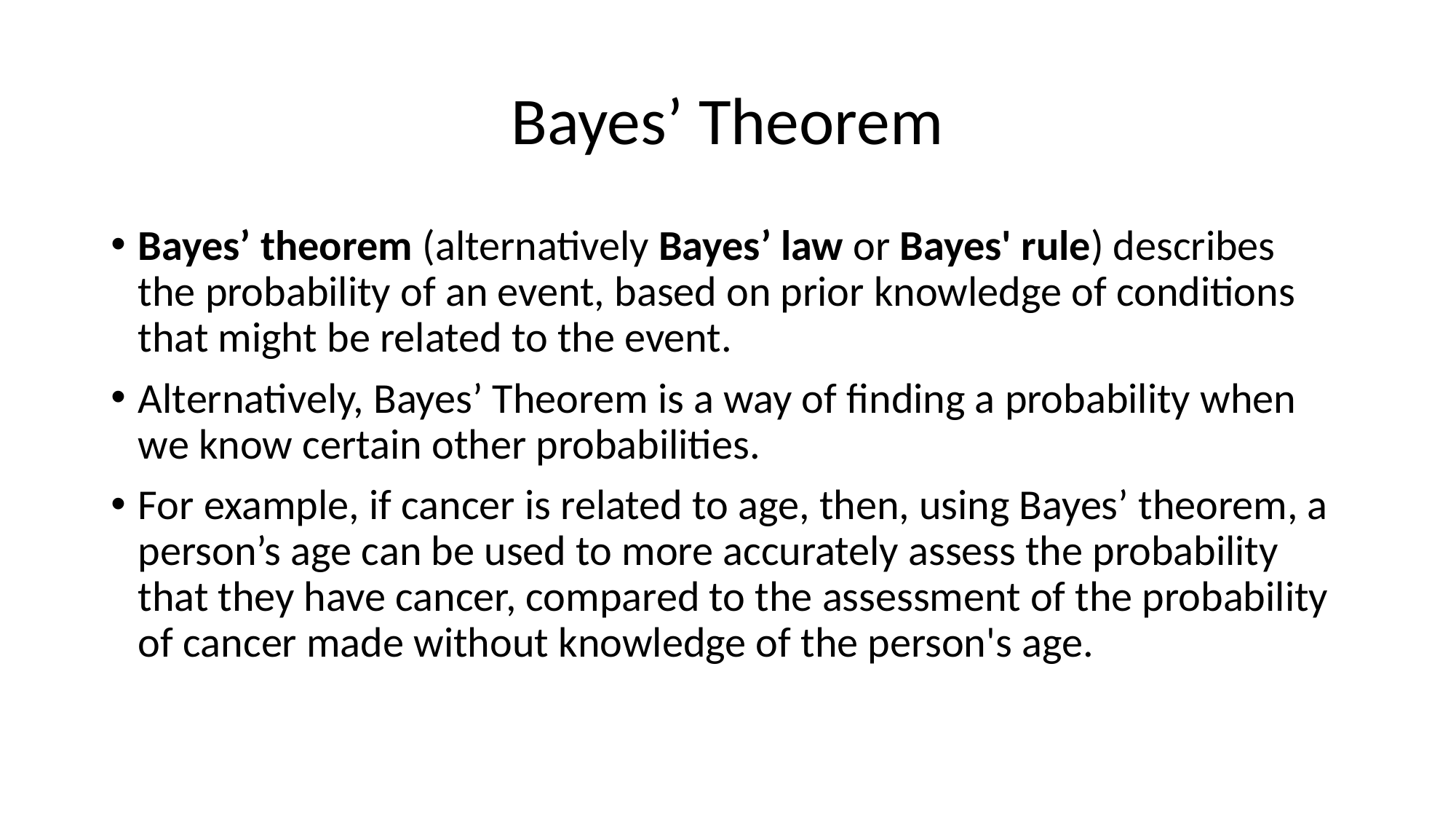

# Bayes’ Theorem
Bayes’ theorem (alternatively Bayes’ law or Bayes' rule) describes the probability of an event, based on prior knowledge of conditions that might be related to the event.
Alternatively, Bayes’ Theorem is a way of finding a probability when we know certain other probabilities.
For example, if cancer is related to age, then, using Bayes’ theorem, a person’s age can be used to more accurately assess the probability that they have cancer, compared to the assessment of the probability of cancer made without knowledge of the person's age.